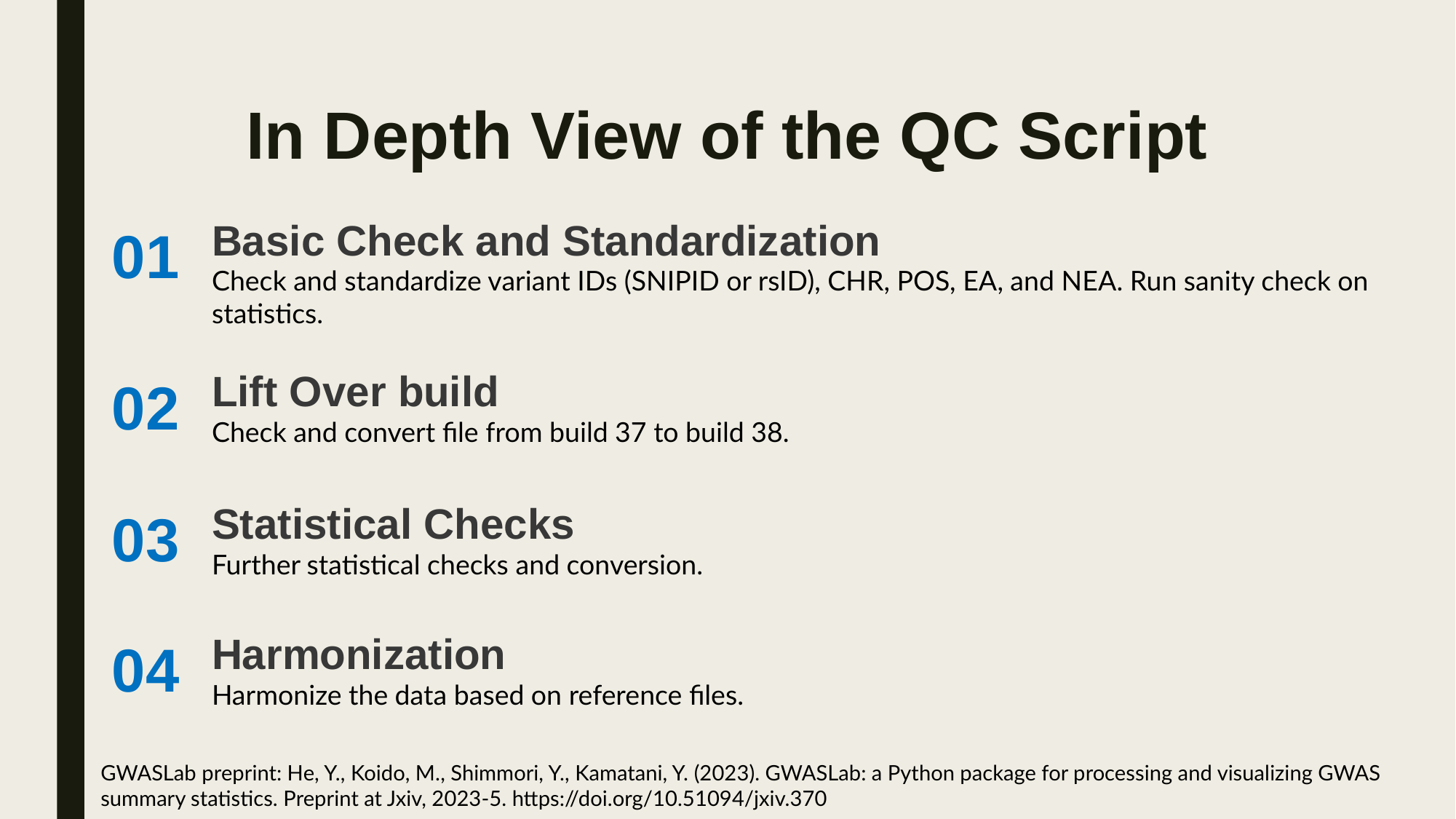

In Depth View of the QC Script
Basic Check and Standardization
Check and standardize variant IDs (SNIPID or rsID), CHR, POS, EA, and NEA. Run sanity check on statistics.
01
Lift Over build
Check and convert file from build 37 to build 38.
02
Statistical Checks
Further statistical checks and conversion.
03
Harmonization
Harmonize the data based on reference files.
04
GWASLab preprint: He, Y., Koido, M., Shimmori, Y., Kamatani, Y. (2023). GWASLab: a Python package for processing and visualizing GWAS summary statistics. Preprint at Jxiv, 2023-5. https://doi.org/10.51094/jxiv.370